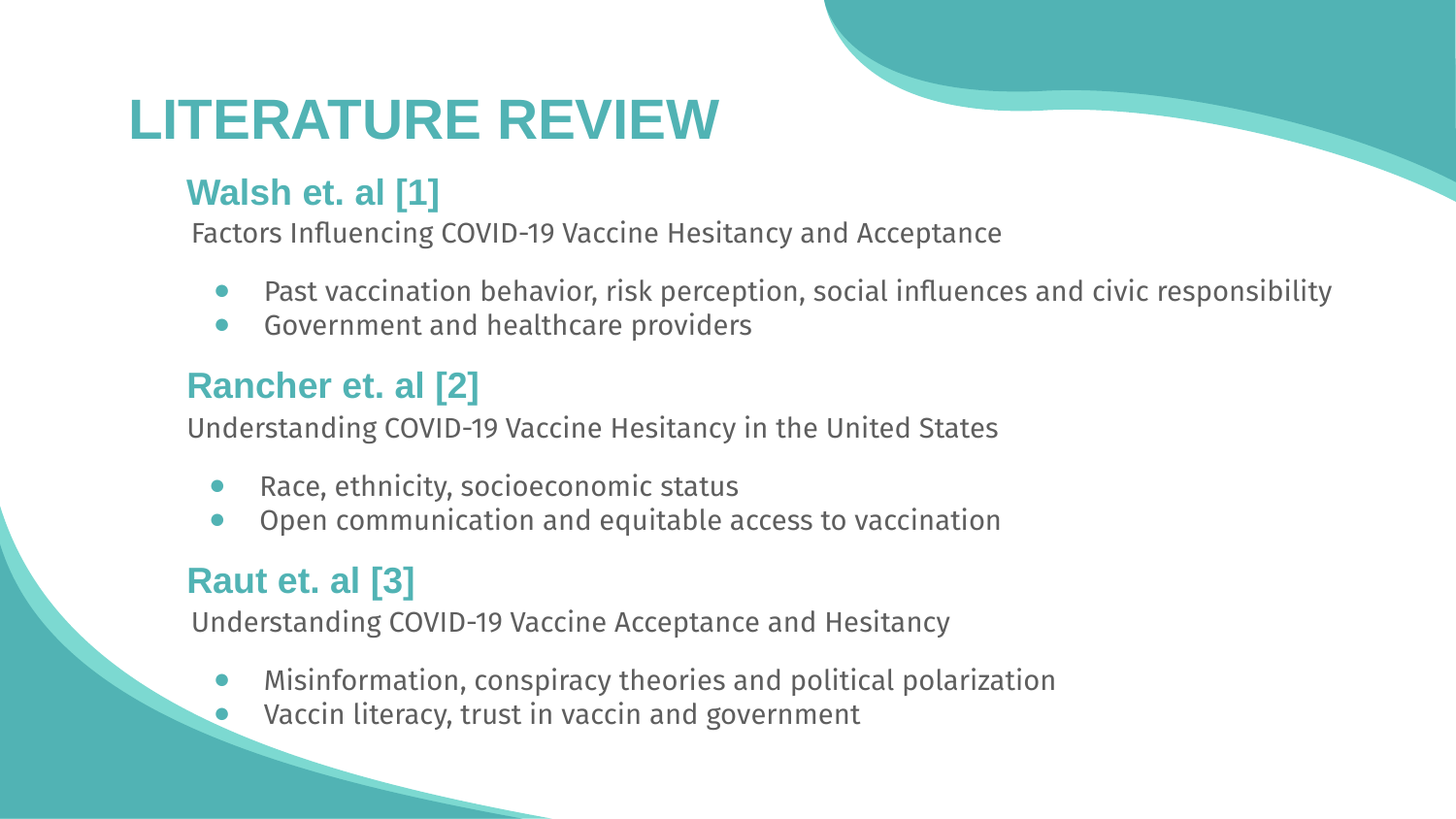

# LITERATURE REVIEW
Walsh et. al [1]
Factors Influencing COVID-19 Vaccine Hesitancy and Acceptance
Past vaccination behavior, risk perception, social influences and civic responsibility
Government and healthcare providers

Rancher et. al [2]

Understanding COVID-19 Vaccine Hesitancy in the United States
Race, ethnicity, socioeconomic status
Open communication and equitable access to vaccination
Raut et. al [3]

Understanding COVID-19 Vaccine Acceptance and Hesitancy
Misinformation, conspiracy theories and political polarization
Vaccin literacy, trust in vaccin and government